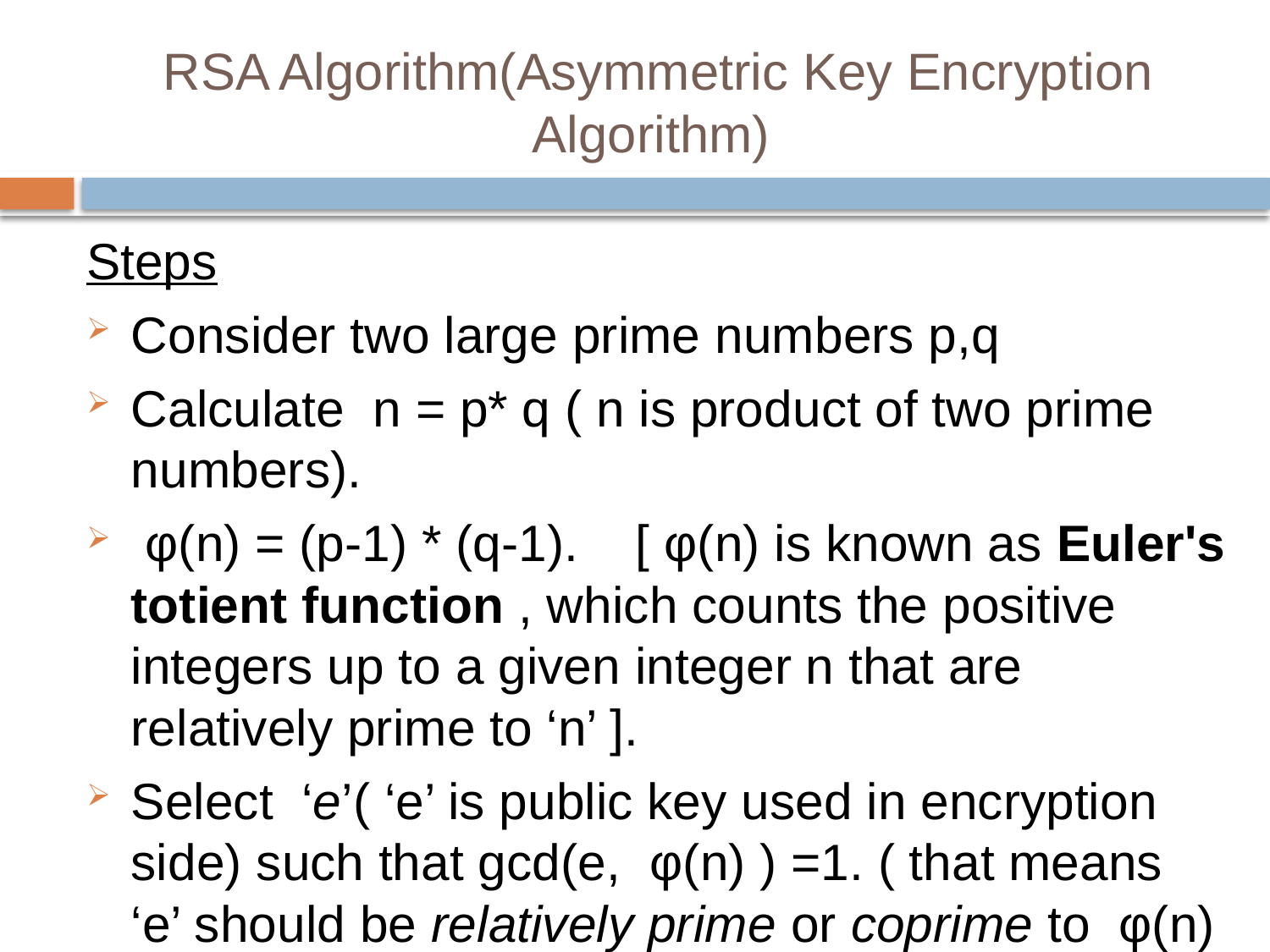

# RSA Algorithm(Asymmetric Key Encryption Algorithm)
Steps
Consider two large prime numbers p,q
Calculate  n = p* q ( n is product of two prime numbers).
 φ(n) = (p-1) * (q-1).    [ φ(n) is known as Euler's totient function , which counts the positive integers up to a given integer n that are relatively prime to ‘n’ ].
Select  ‘e’( ‘e’ is public key used in encryption side) such that gcd(e,  φ(n) ) =1. ( that means  ‘e’ should be relatively prime or coprime to  φ(n) )